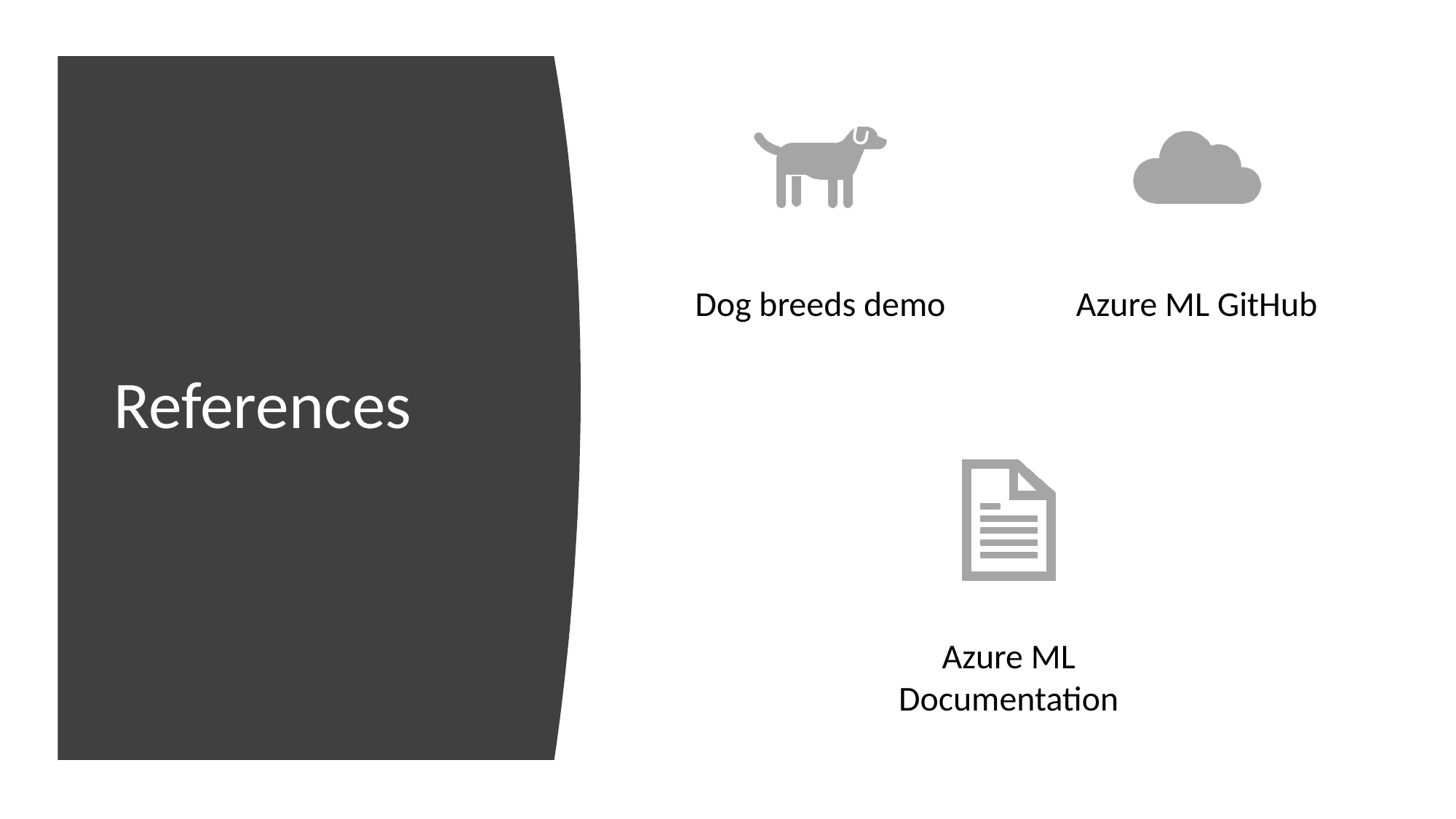

Dog breeds demo
Azure ML GitHub
Azure ML Documentation

# References